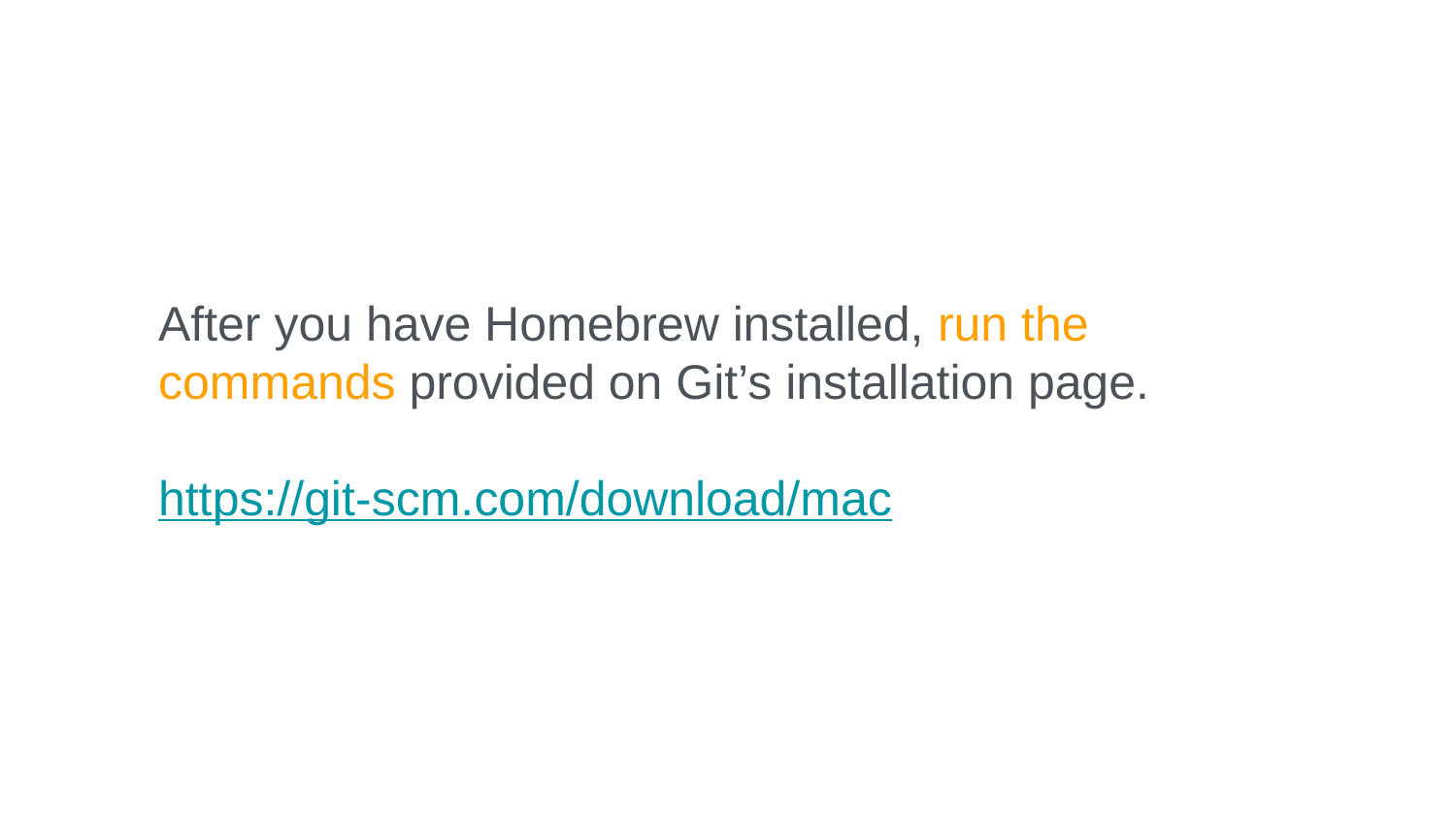

After you have Homebrew installed, run the commands provided on Git’s installation page.

https://git-scm.com/download/mac